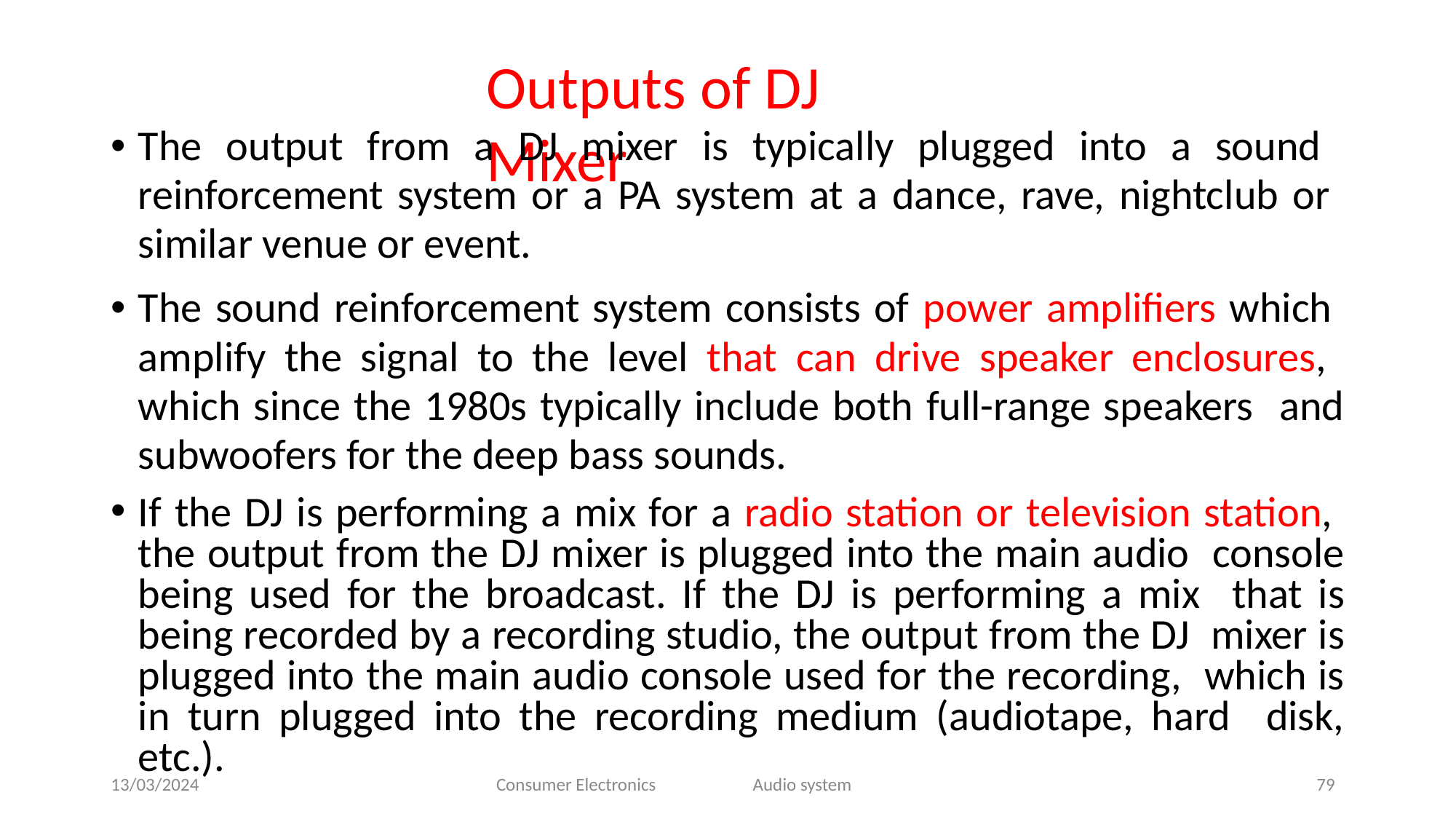

# Outputs of DJ Mixer
The output from a DJ mixer is typically plugged into a sound  reinforcement system or a PA system at a dance, rave, nightclub or  similar venue or event.
The sound reinforcement system consists of power amplifiers which  amplify the signal to the level that can drive speaker enclosures,  which since the 1980s typically include both full-range speakers  and subwoofers for the deep bass sounds.
If the DJ is performing a mix for a radio station or television station,  the output from the DJ mixer is plugged into the main audio  console being used for the broadcast. If the DJ is performing a mix  that is being recorded by a recording studio, the output from the DJ  mixer is plugged into the main audio console used for the recording,  which is in turn plugged into the recording medium (audiotape, hard  disk, etc.).
13/03/2024
Consumer Electronics
Audio system
79